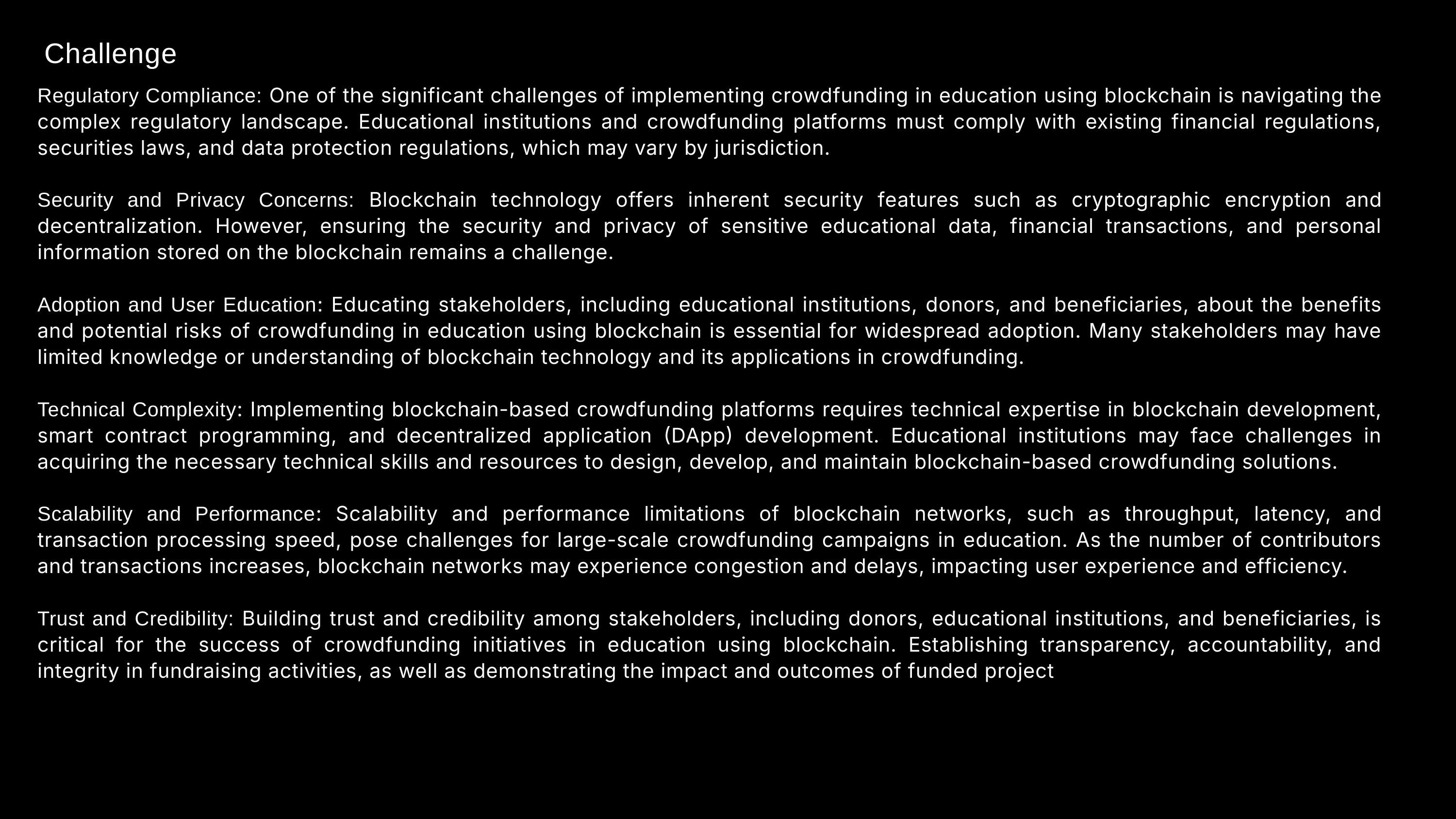

Challenge
Regulatory Compliance: One of the significant challenges of implementing crowdfunding in education using blockchain is navigating the complex regulatory landscape. Educational institutions and crowdfunding platforms must comply with existing financial regulations, securities laws, and data protection regulations, which may vary by jurisdiction.

Security and Privacy Concerns: Blockchain technology offers inherent security features such as cryptographic encryption and decentralization. However, ensuring the security and privacy of sensitive educational data, financial transactions, and personal information stored on the blockchain remains a challenge.

Adoption and User Education: Educating stakeholders, including educational institutions, donors, and beneficiaries, about the benefits and potential risks of crowdfunding in education using blockchain is essential for widespread adoption. Many stakeholders may have limited knowledge or understanding of blockchain technology and its applications in crowdfunding.

Technical Complexity: Implementing blockchain-based crowdfunding platforms requires technical expertise in blockchain development, smart contract programming, and decentralized application (DApp) development. Educational institutions may face challenges in acquiring the necessary technical skills and resources to design, develop, and maintain blockchain-based crowdfunding solutions.

Scalability and Performance: Scalability and performance limitations of blockchain networks, such as throughput, latency, and transaction processing speed, pose challenges for large-scale crowdfunding campaigns in education. As the number of contributors and transactions increases, blockchain networks may experience congestion and delays, impacting user experience and efficiency.

Trust and Credibility: Building trust and credibility among stakeholders, including donors, educational institutions, and beneficiaries, is critical for the success of crowdfunding initiatives in education using blockchain. Establishing transparency, accountability, and integrity in fundraising activities, as well as demonstrating the impact and outcomes of funded project